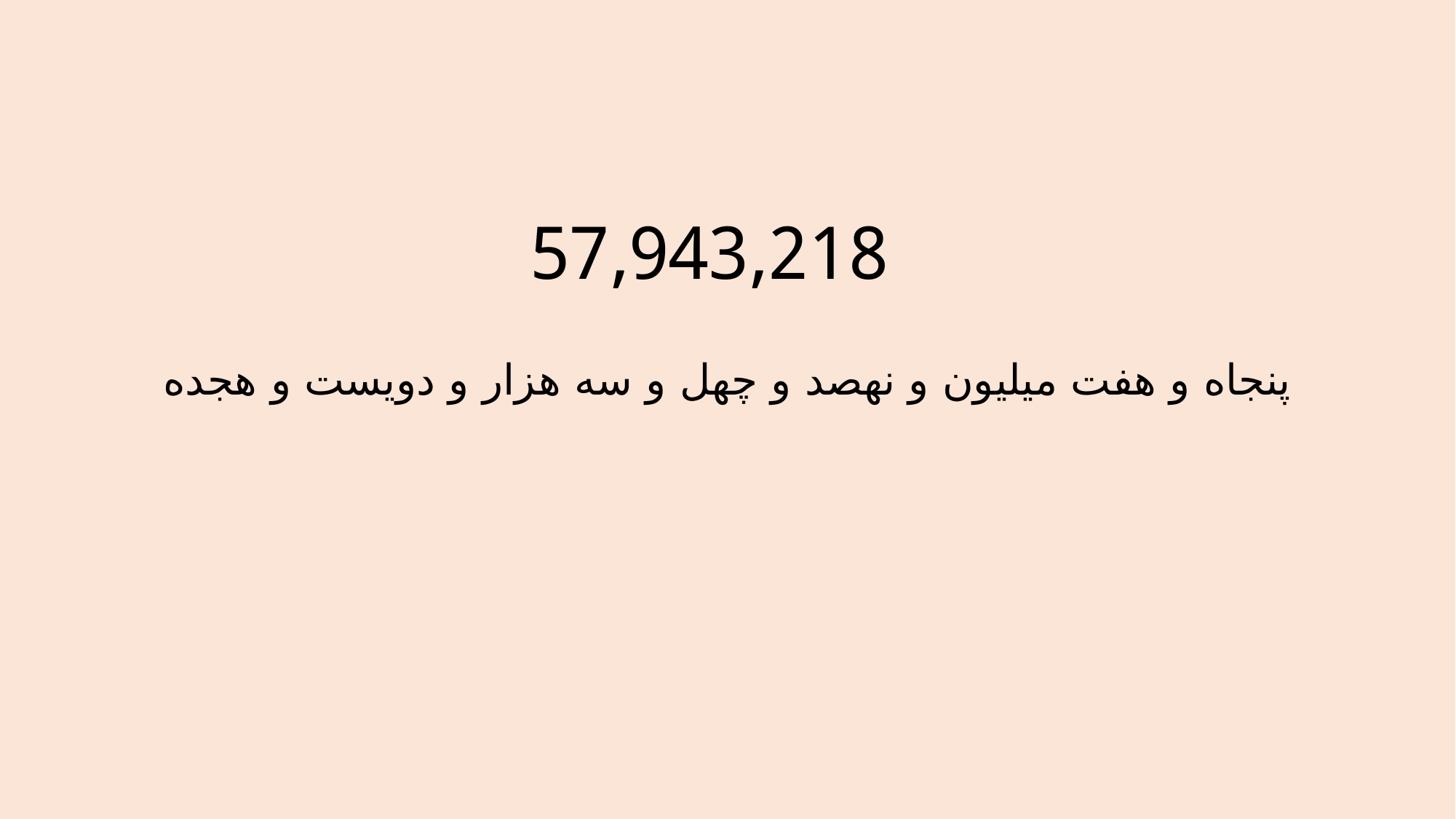

57,943,218
پنجاه و هفت میلیون و نهصد و چهل و سه هزار و دویست و هجده